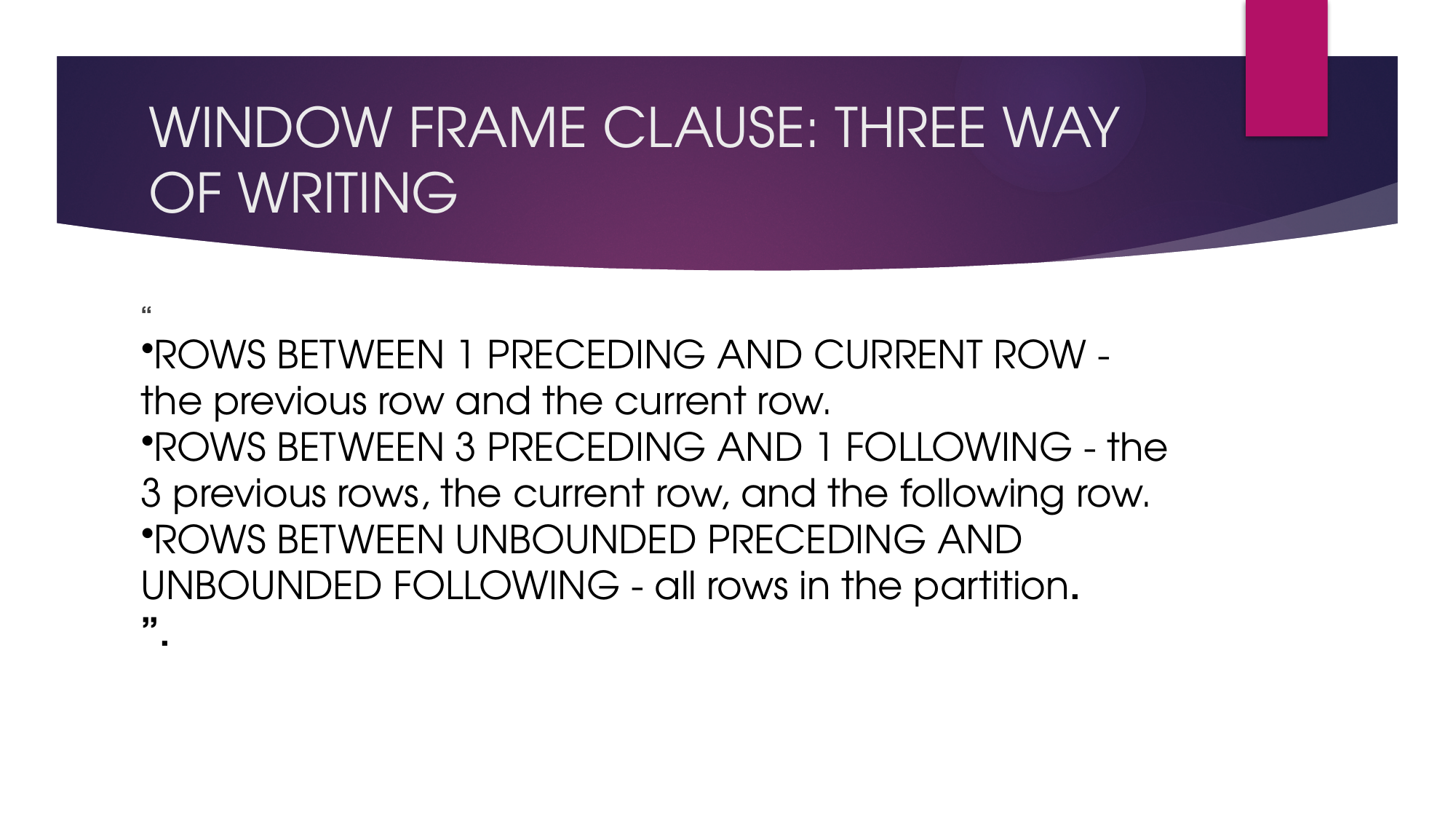

# WINDOW FRAME CLAUSE: THREE WAY OF WRITING
“
ROWS BETWEEN 1 PRECEDING AND CURRENT ROW - the previous row and the current row.
ROWS BETWEEN 3 PRECEDING AND 1 FOLLOWING - the 3 previous rows, the current row, and the following row.
ROWS BETWEEN UNBOUNDED PRECEDING AND UNBOUNDED FOLLOWING - all rows in the partition.
”.